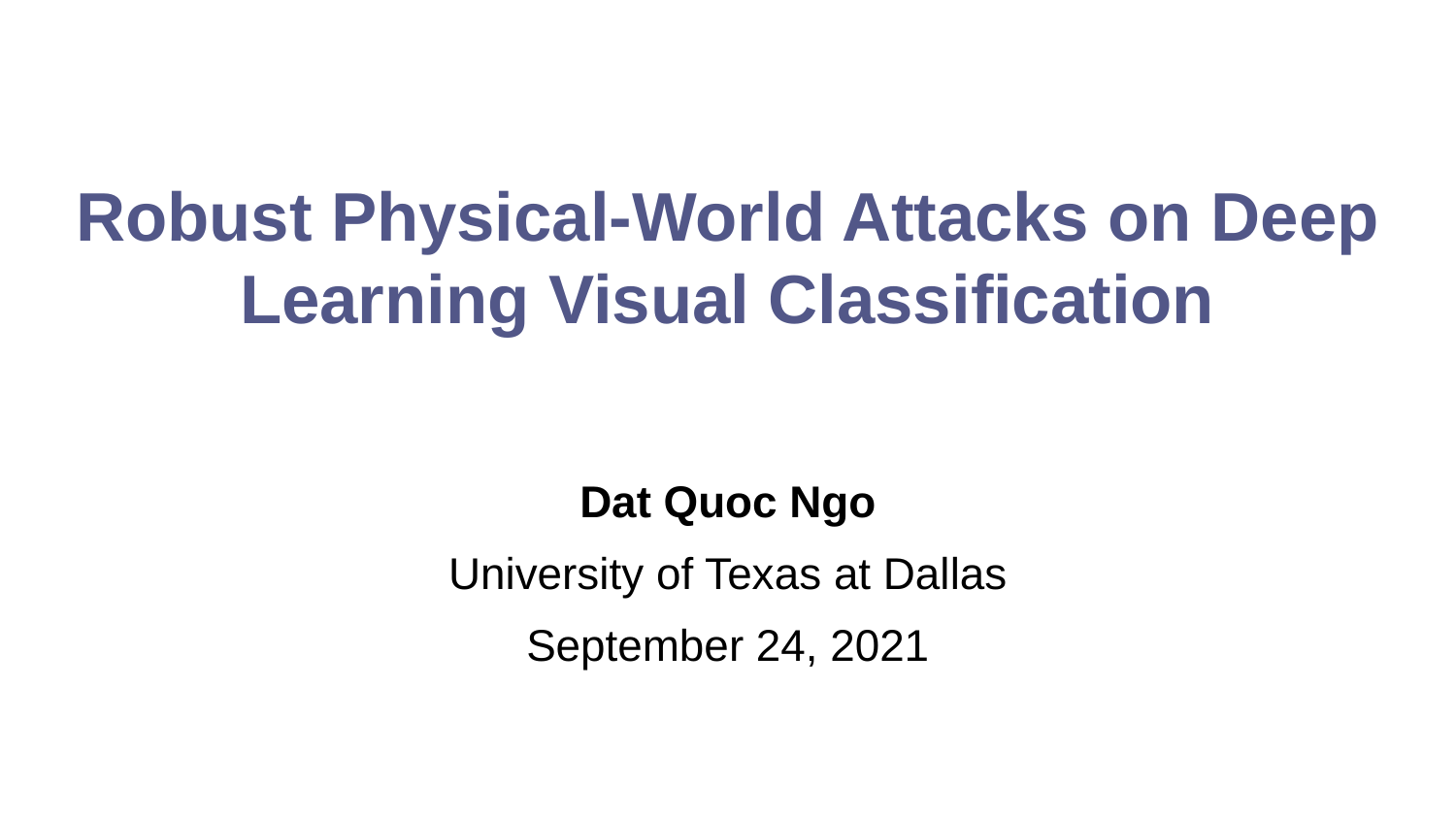

# Robust Physical-World Attacks on Deep Learning Visual Classification
Dat Quoc Ngo
University of Texas at Dallas
September 24, 2021